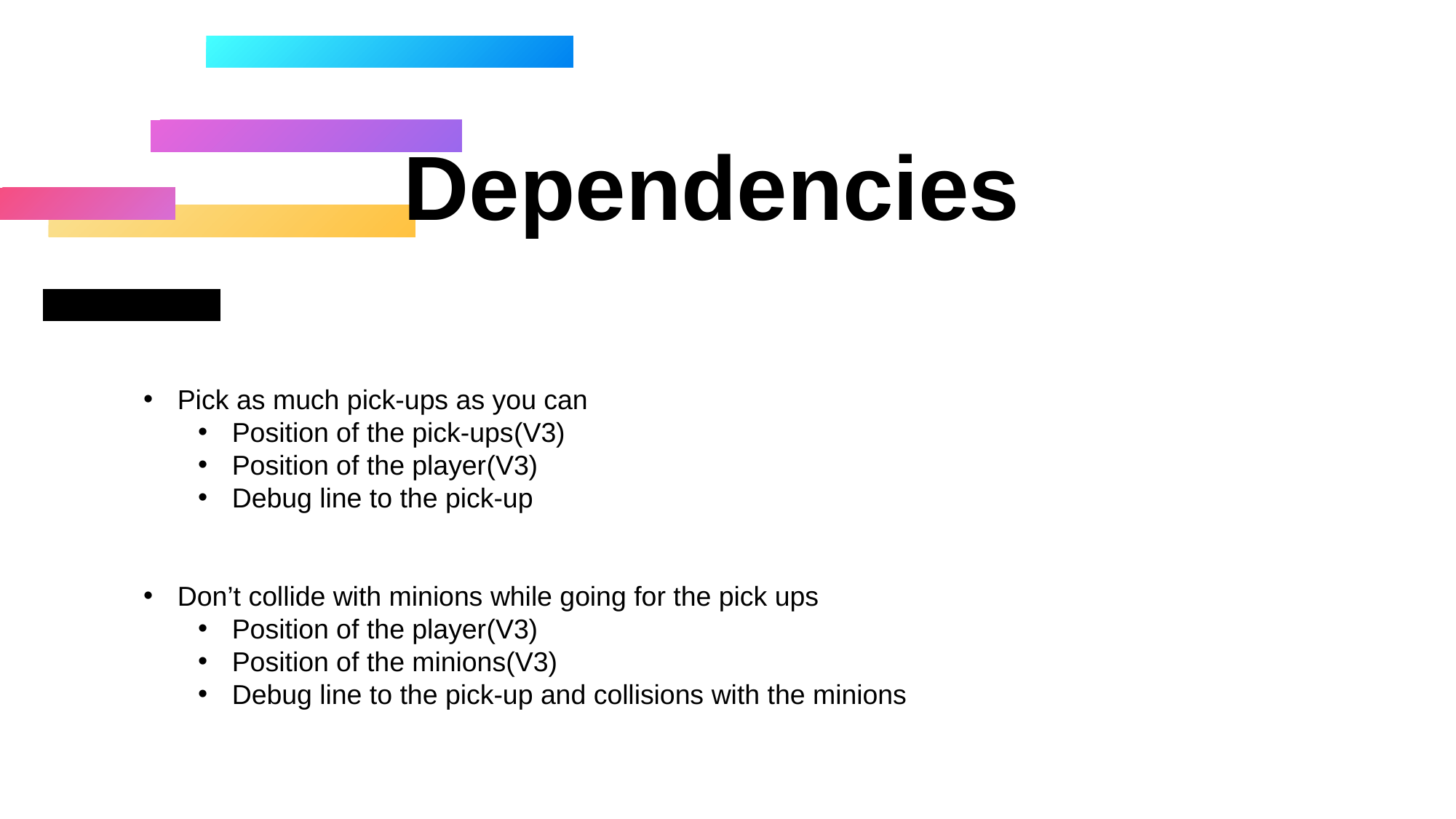

Dependencies
Pick as much pick-ups as you can
Position of the pick-ups(V3)
Position of the player(V3)
Debug line to the pick-up

Don’t collide with minions while going for the pick ups
Position of the player(V3)
Position of the minions(V3)
Debug line to the pick-up and collisions with the minions